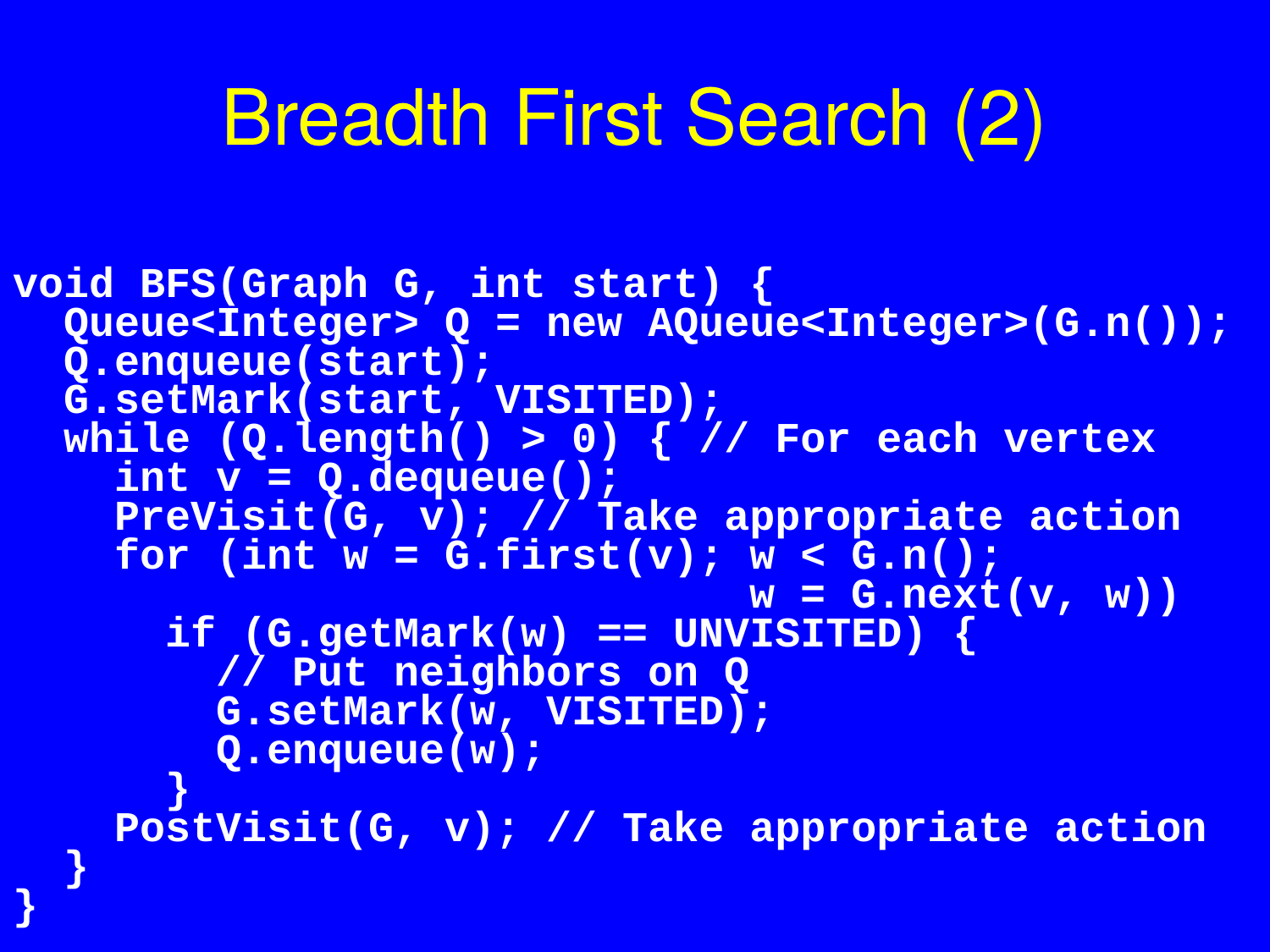

# Breadth First Search (2)

void BFS(Graph G, int start) {
  Queue<Integer> Q = new AQueue<Integer>(G.n());
  Q.enqueue(start);
  G.setMark(start, VISITED);
  while (Q.length() > 0) { // For each vertex
    int v = Q.dequeue();
    PreVisit(G, v); // Take appropriate action
    for (int w = G.first(v); w < G.n();
                             w = G.next(v, w))
      if (G.getMark(w) == UNVISITED) {
        // Put neighbors on Q
        G.setMark(w, VISITED);
        Q.enqueue(w);
      }
    PostVisit(G, v); // Take appropriate action
  }
}